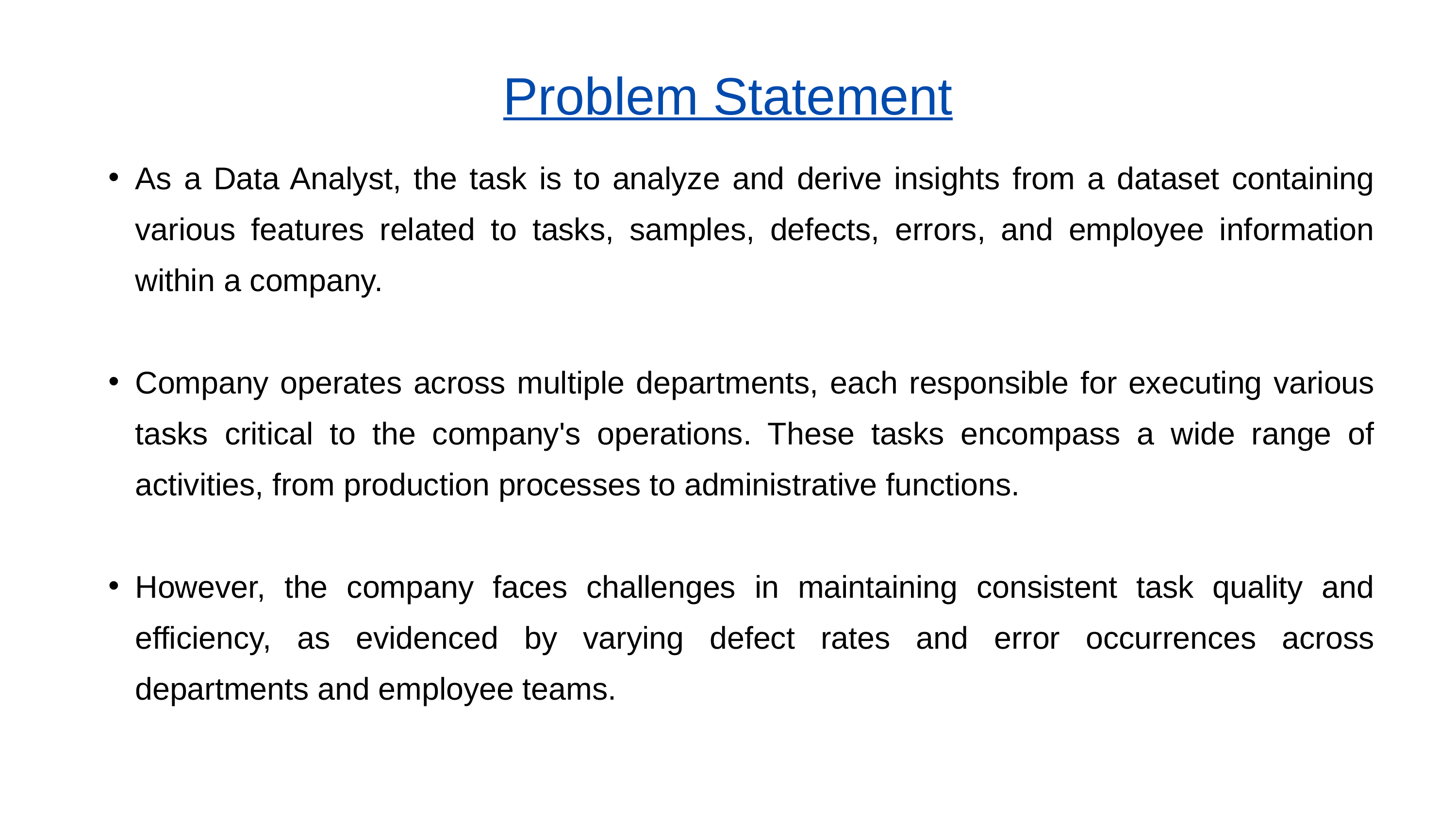

Problem Statement
As a Data Analyst, the task is to analyze and derive insights from a dataset containing various features related to tasks, samples, defects, errors, and employee information within a company.

Company operates across multiple departments, each responsible for executing various tasks critical to the company's operations. These tasks encompass a wide range of activities, from production processes to administrative functions.

However, the company faces challenges in maintaining consistent task quality and efficiency, as evidenced by varying defect rates and error occurrences across departments and employee teams.